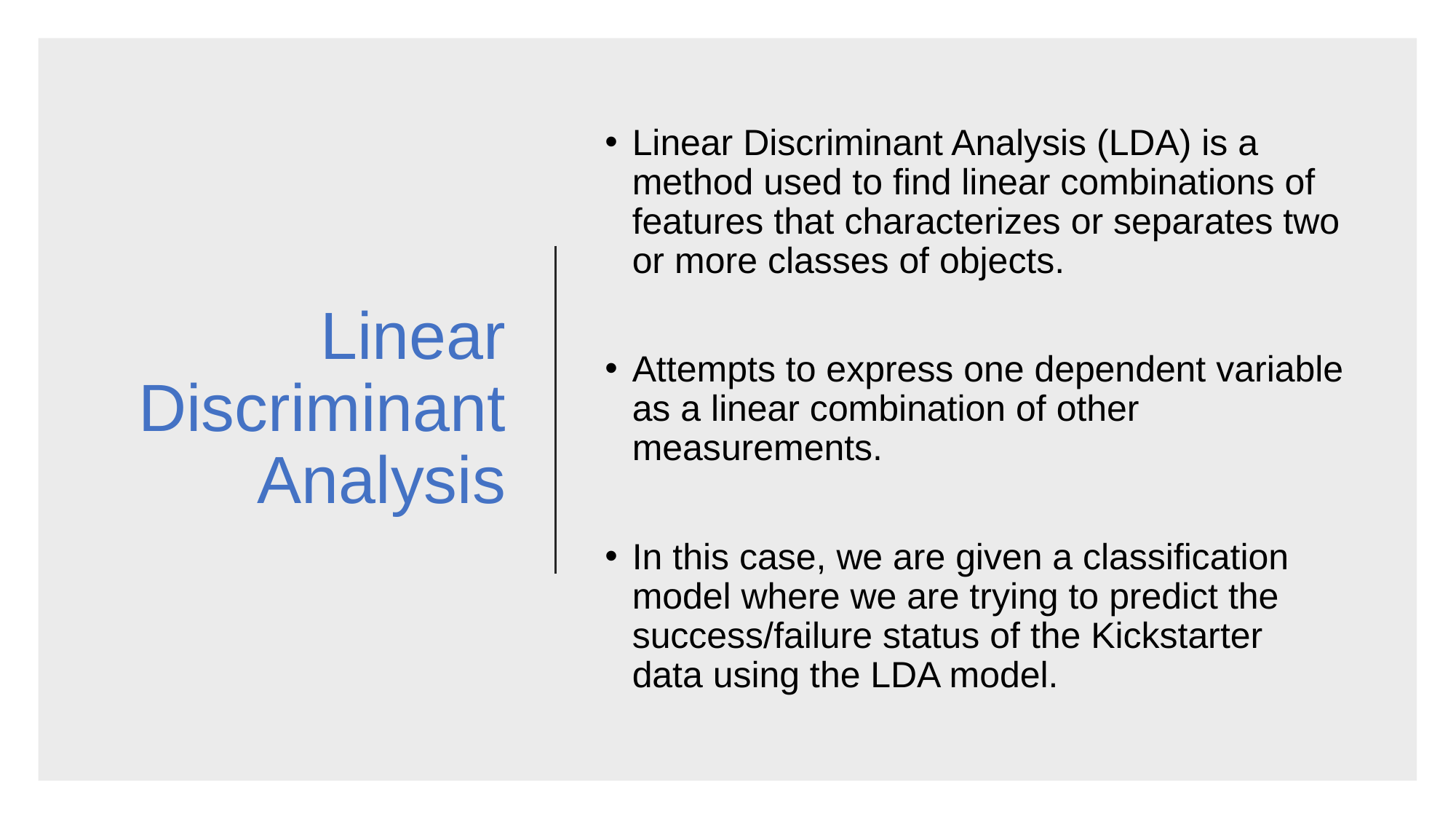

# Linear Discriminant Analysis
Linear Discriminant Analysis (LDA) is a method used to find linear combinations of features that characterizes or separates two or more classes of objects.

Attempts to express one dependent variable as a linear combination of other measurements.

In this case, we are given a classification model where we are trying to predict the success/failure status of the Kickstarter data using the LDA model.